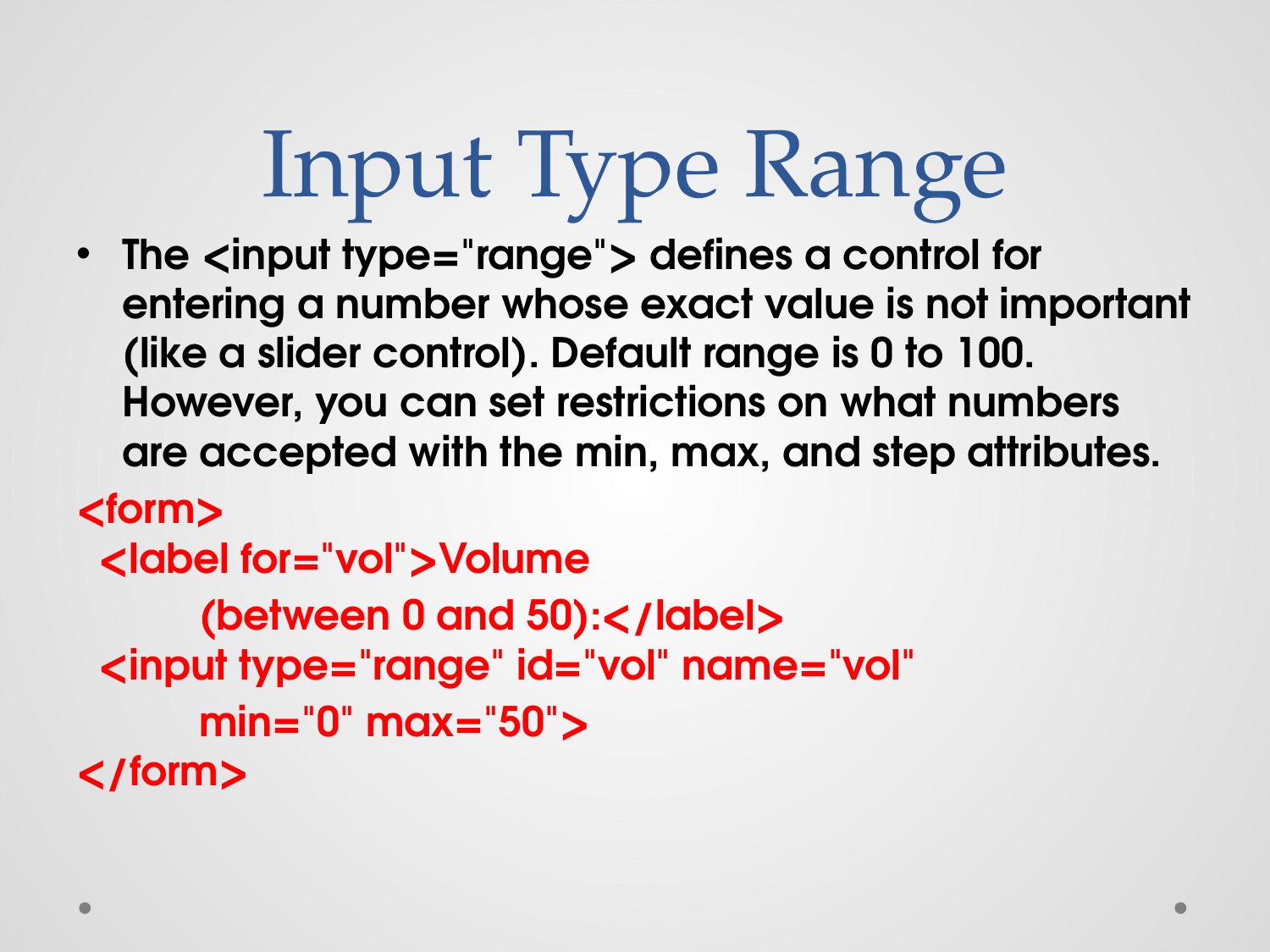

# Input Type Range
The <input type="range"> defines a control for entering a number whose exact value is not important (like a slider control). Default range is 0 to 100. However, you can set restrictions on what numbers are accepted with the min, max, and step attributes.
<form>
  <label for="vol">Volume
			(between 0 and 50):</label>
  <input type="range" id="vol" name="vol"
					min="0" max="50">
</form>